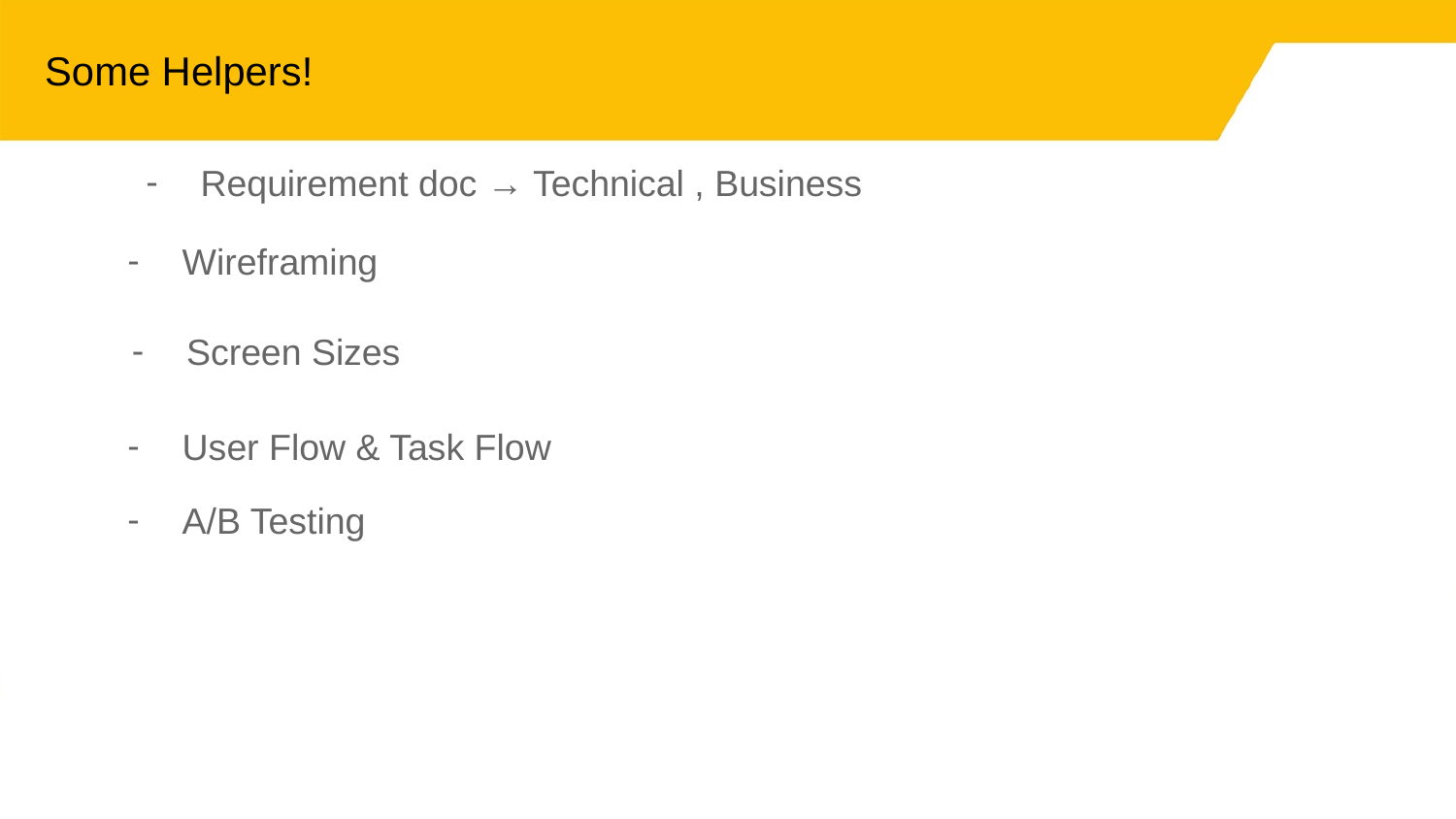

# Some Helpers!

Requirement doc → Technical , Business
Wireframing
Screen Sizes
User Flow & Task Flow
A/B Testing